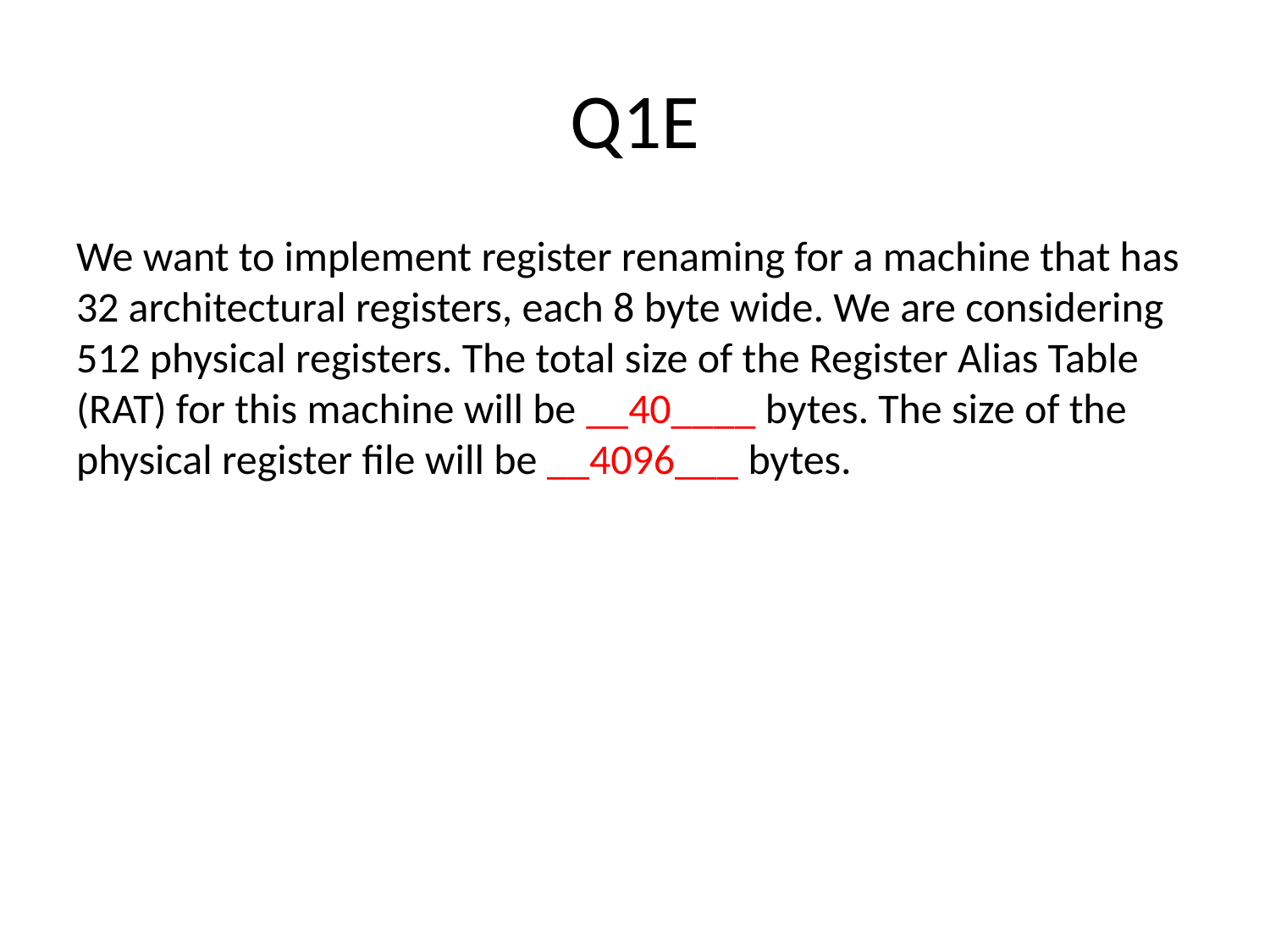

# Q1E
We want to implement register renaming for a machine that has 32 architectural registers, each 8 byte wide. We are considering 512 physical registers. The total size of the Register Alias Table (RAT) for this machine will be __40____ bytes. The size of the physical register file will be __4096___ bytes.